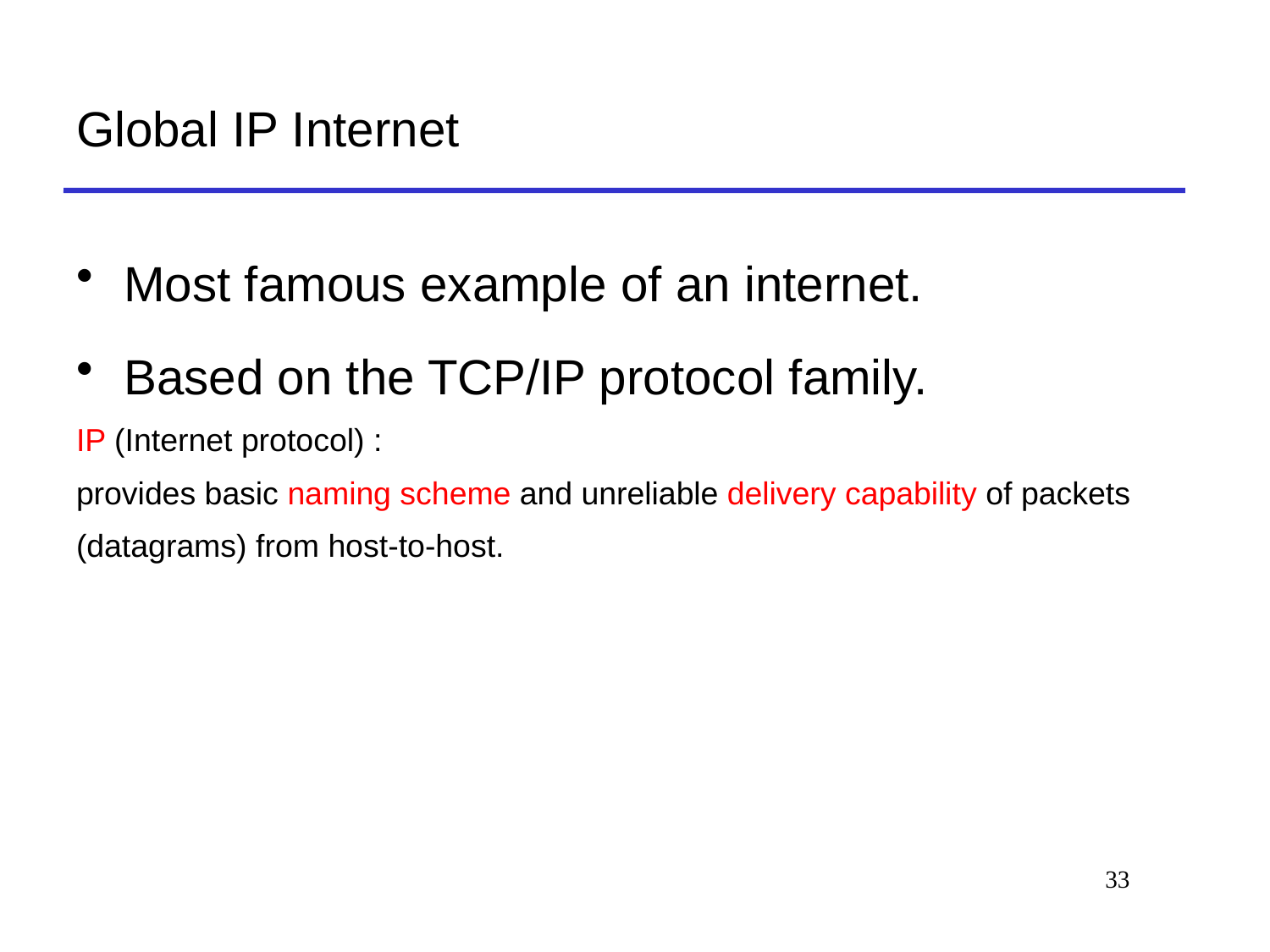

# Global IP Internet
Most famous example of an internet.
Based on the TCP/IP protocol family.
IP (Internet protocol) :
provides basic naming scheme and unreliable delivery capability of packets (datagrams) from host-to-host.
33